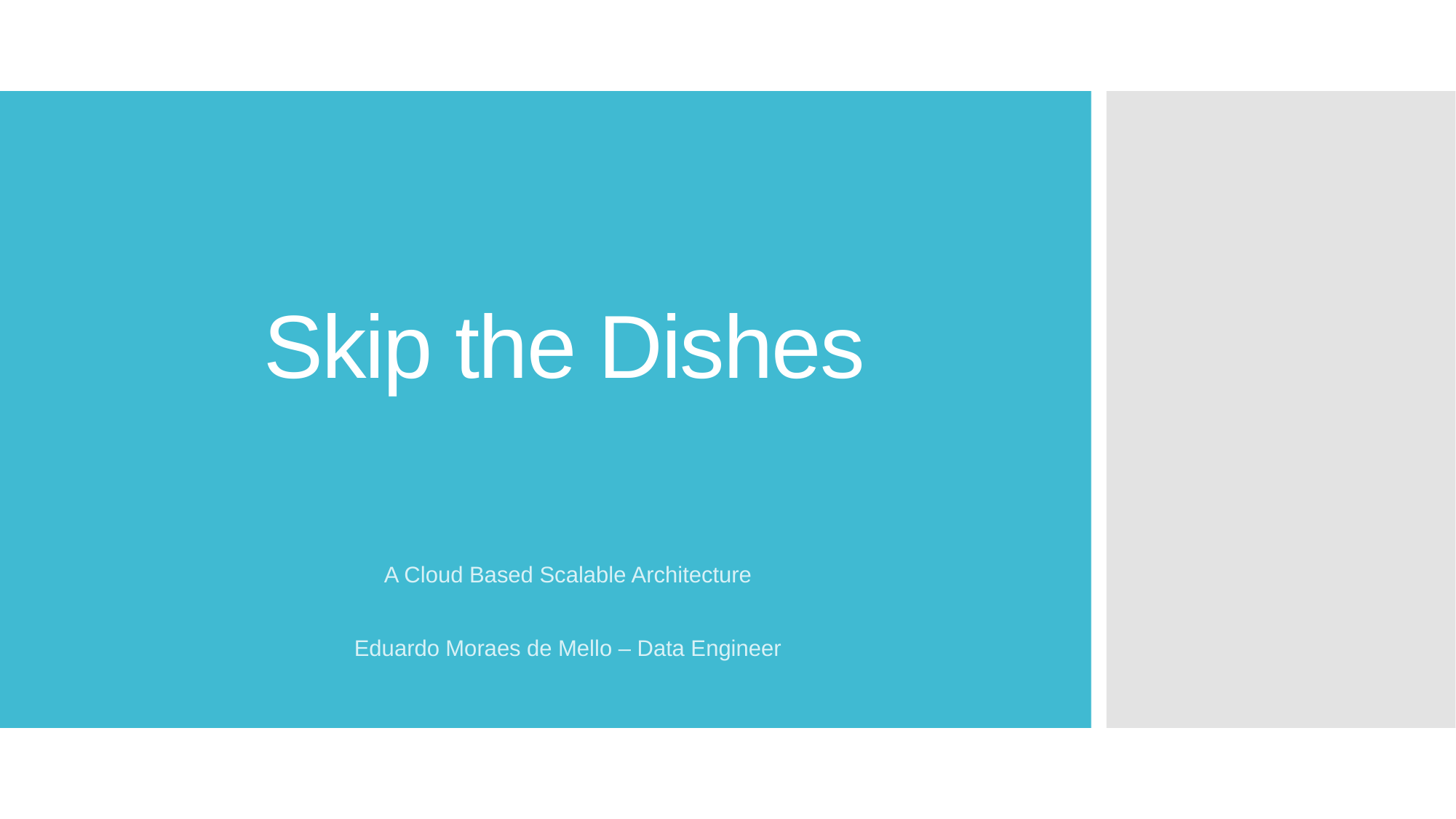

# Skip the Dishes
A Cloud Based Scalable Architecture

Eduardo Moraes de Mello – Data Engineer